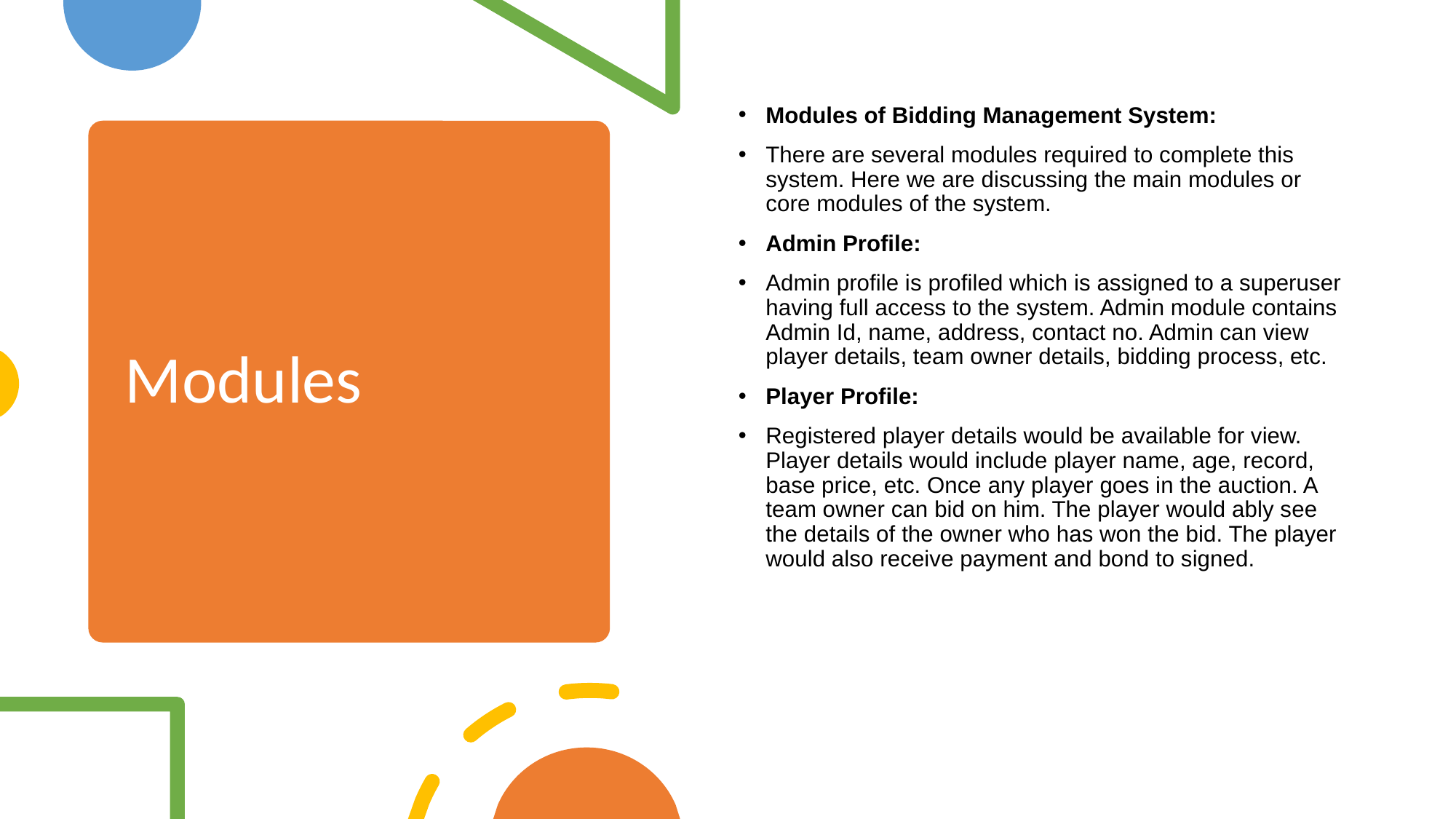

Modules of Bidding Management System:
There are several modules required to complete this system. Here we are discussing the main modules or core modules of the system.
Admin Profile:
Admin profile is profiled which is assigned to a superuser having full access to the system. Admin module contains Admin Id, name, address, contact no. Admin can view player details, team owner details, bidding process, etc.
Player Profile:
Registered player details would be available for view. Player details would include player name, age, record, base price, etc. Once any player goes in the auction. A team owner can bid on him. The player would ably see the details of the owner who has won the bid. The player would also receive payment and bond to signed.

# Modules